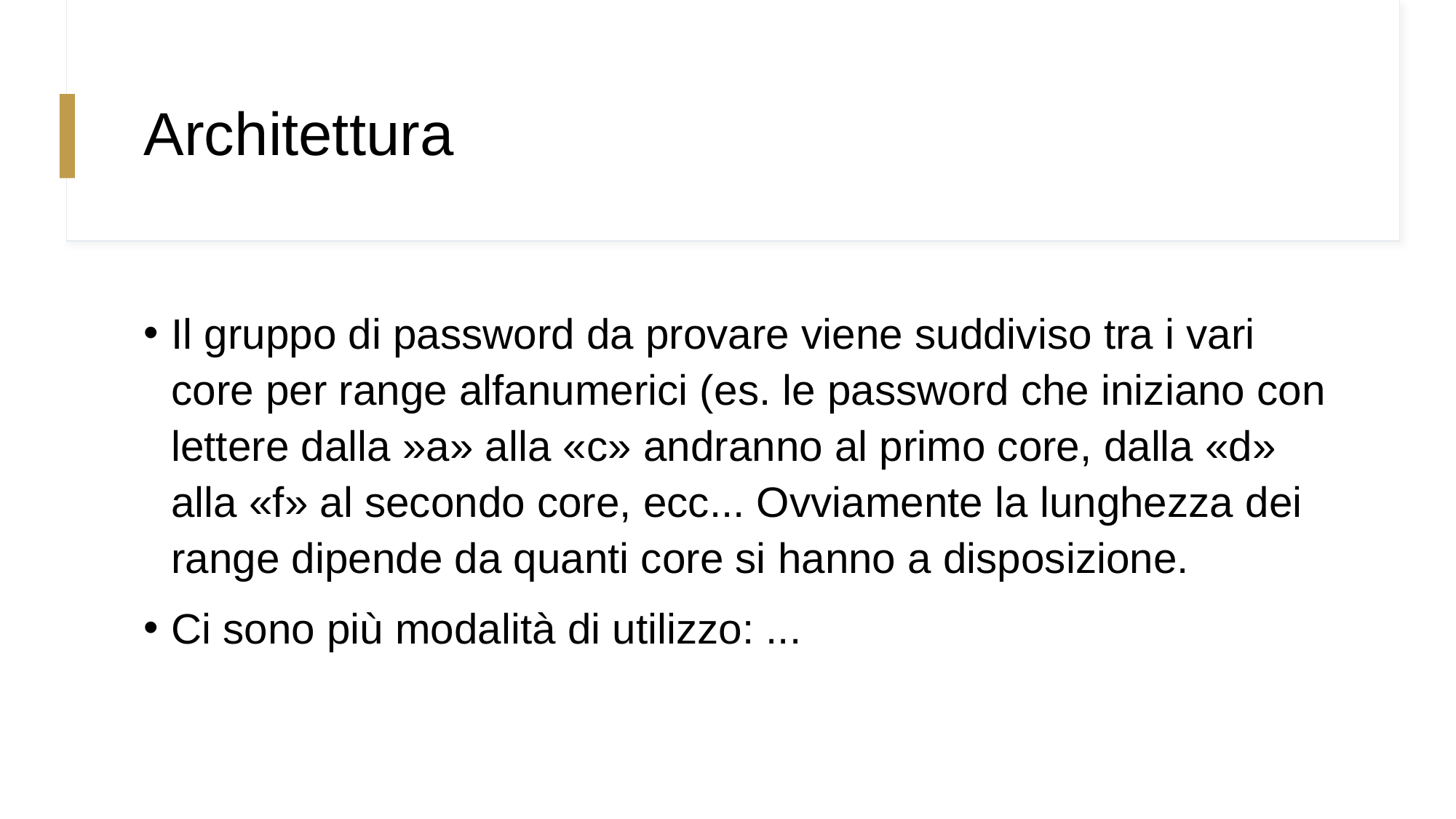

# Architettura
Il gruppo di password da provare viene suddiviso tra i vari core per range alfanumerici (es. le password che iniziano con lettere dalla »a» alla «c» andranno al primo core, dalla «d» alla «f» al secondo core, ecc... Ovviamente la lunghezza dei range dipende da quanti core si hanno a disposizione.
Ci sono più modalità di utilizzo: ...